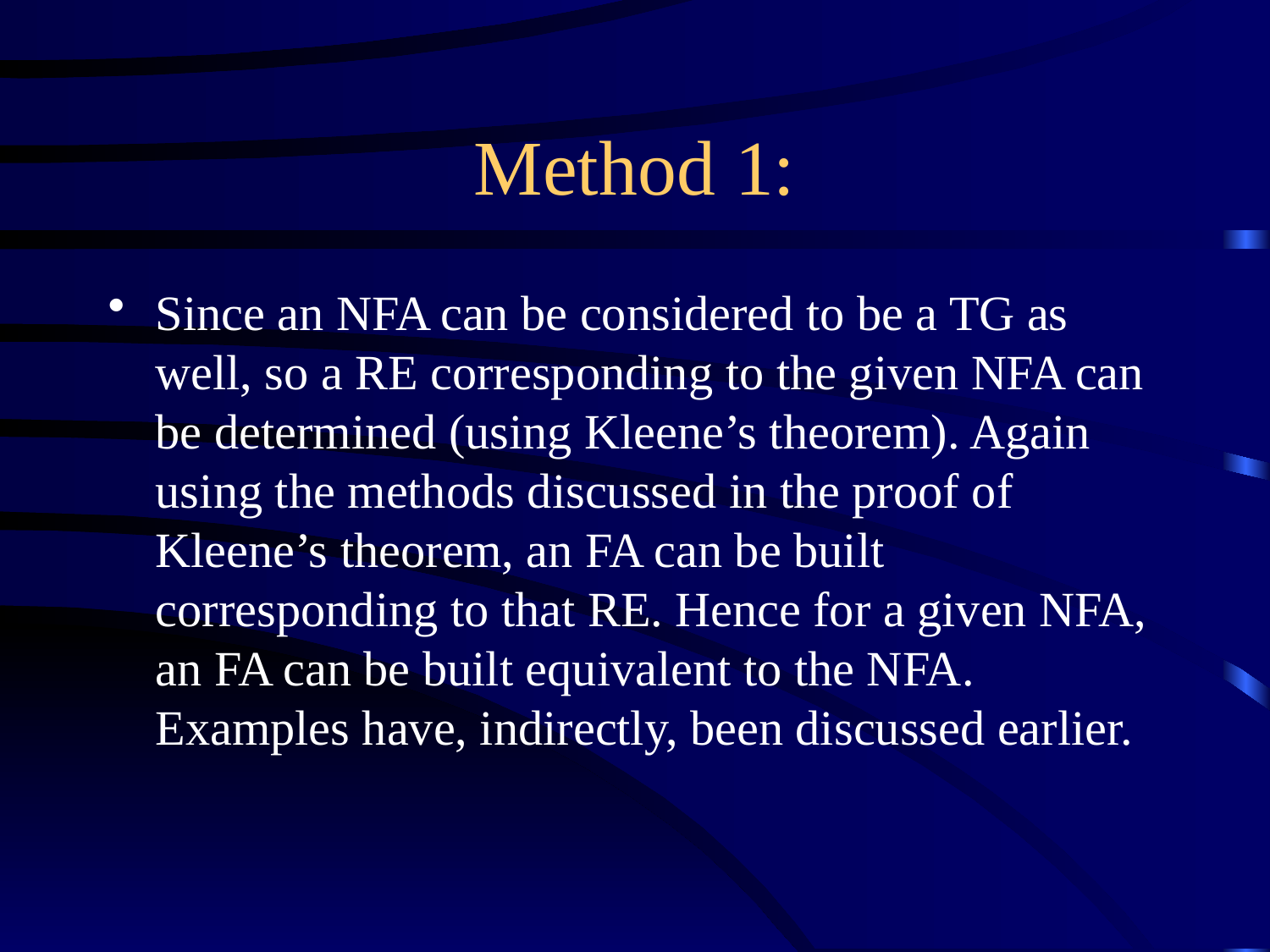

# Method 1:
Since an NFA can be considered to be a TG as well, so a RE corresponding to the given NFA can be determined (using Kleene’s theorem). Again using the methods discussed in the proof of Kleene’s theorem, an FA can be built corresponding to that RE. Hence for a given NFA, an FA can be built equivalent to the NFA. Examples have, indirectly, been discussed earlier.